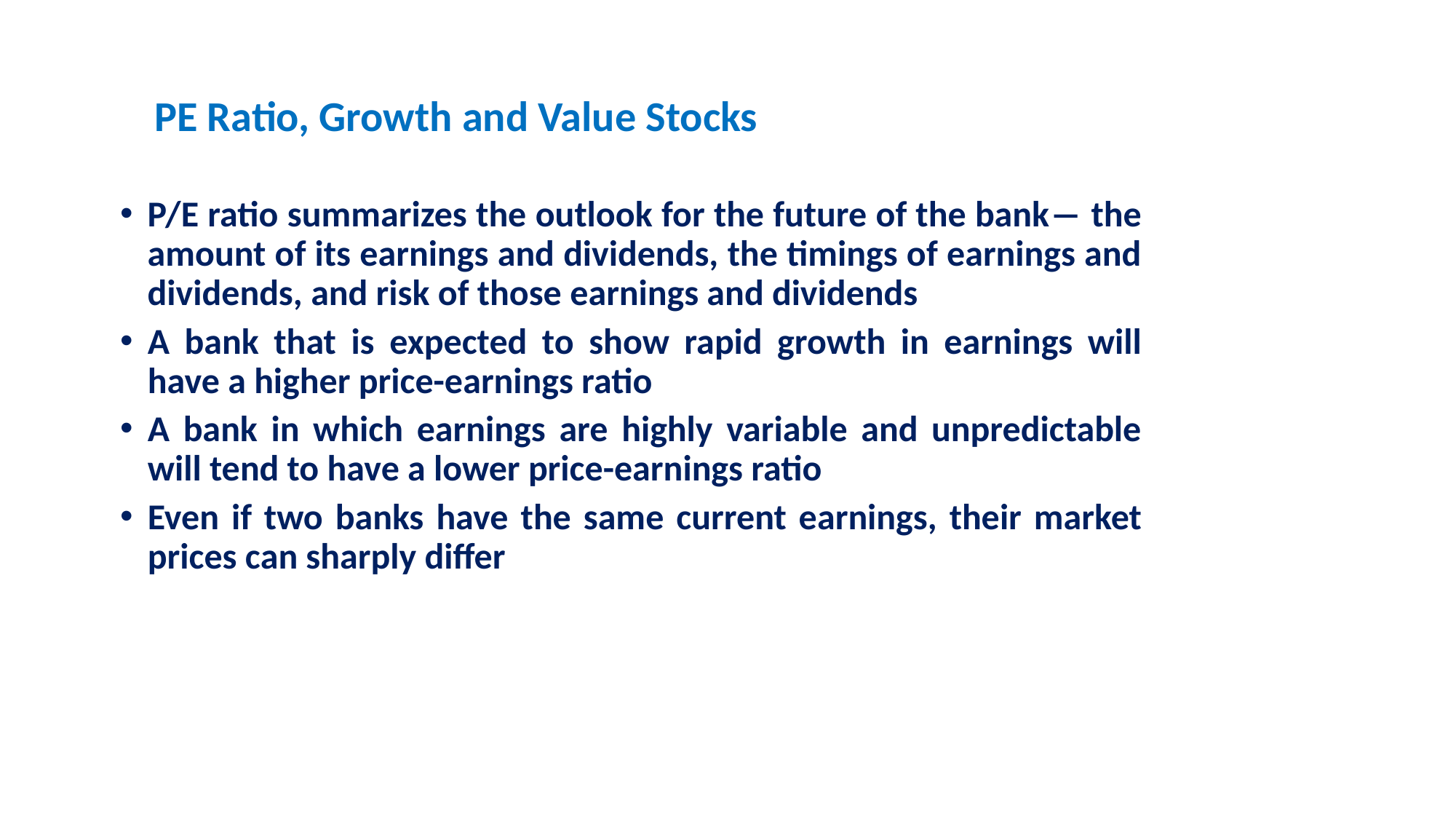

PE Ratio, Growth and Value Stocks
P/E ratio summarizes the outlook for the future of the bank― the amount of its earnings and dividends, the timings of earnings and dividends, and risk of those earnings and dividends
A bank that is expected to show rapid growth in earnings will have a higher price-earnings ratio
A bank in which earnings are highly variable and unpredictable will tend to have a lower price-earnings ratio
Even if two banks have the same current earnings, their market prices can sharply differ